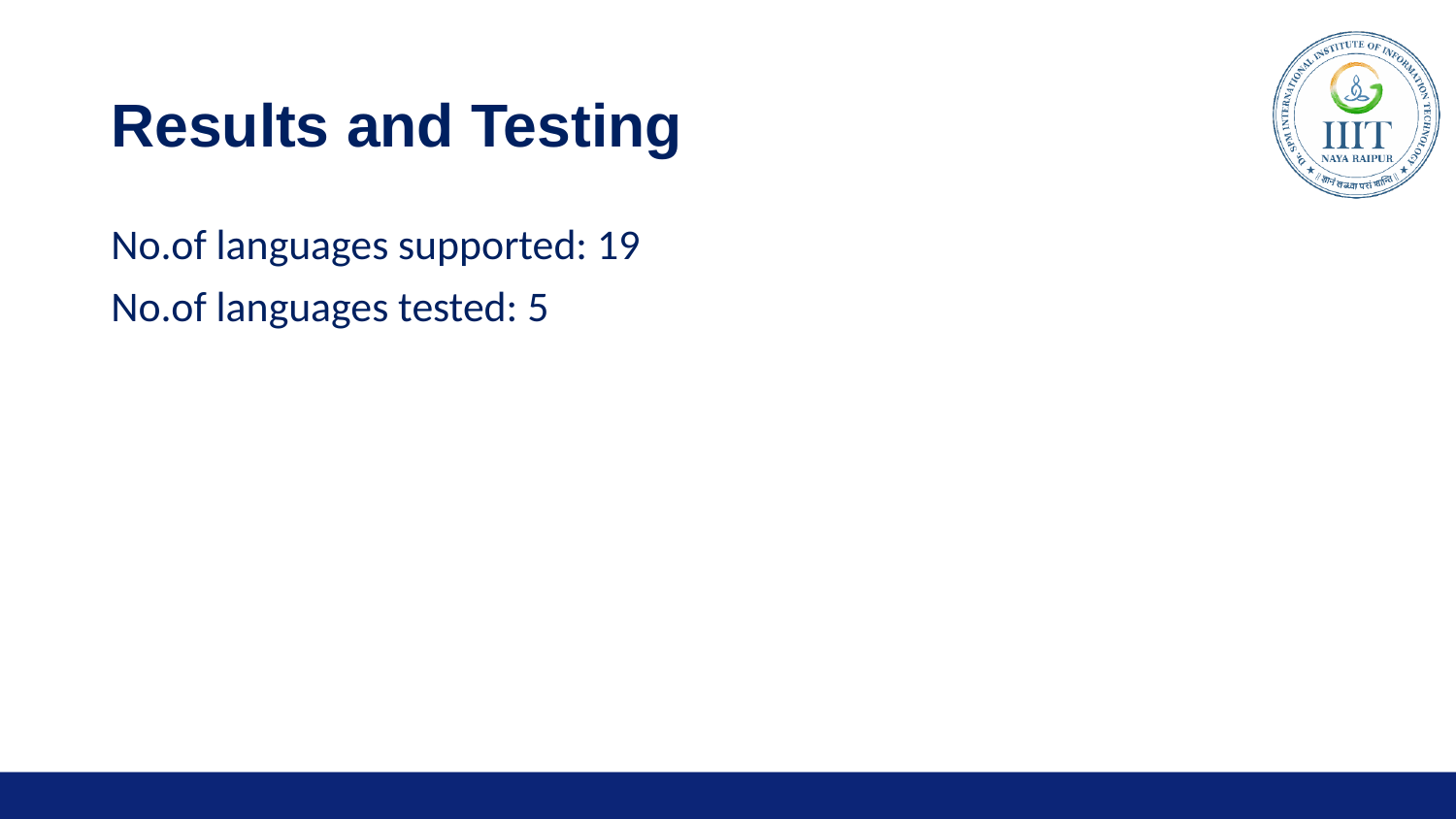

# Results and Testing
No.of languages supported: 19
No.of languages tested: 5